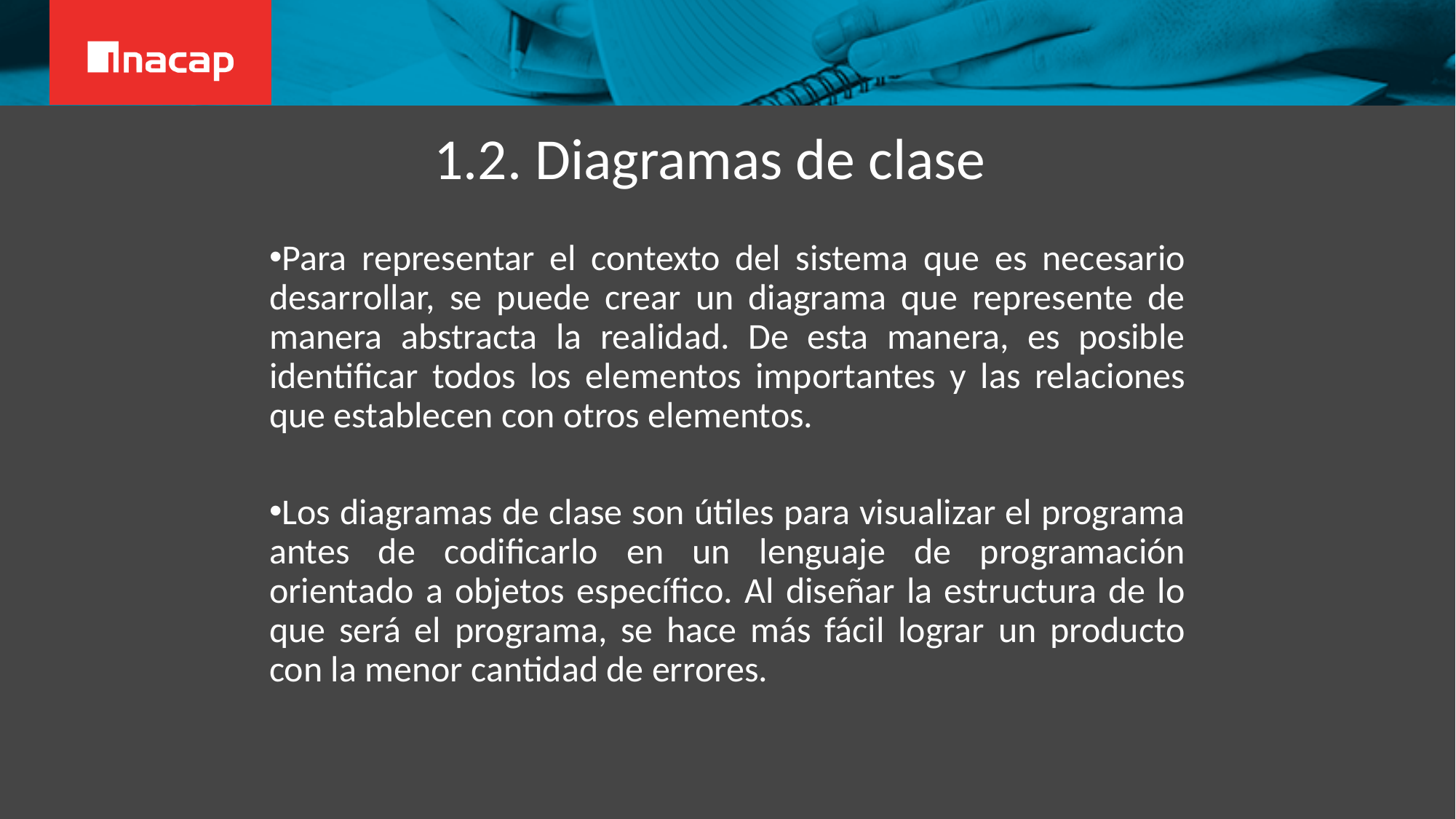

1.2. Diagramas de clase
Para representar el contexto del sistema que es necesario desarrollar, se puede crear un diagrama que represente de manera abstracta la realidad. De esta manera, es posible identificar todos los elementos importantes y las relaciones que establecen con otros elementos.

Los diagramas de clase son útiles para visualizar el programa antes de codificarlo en un lenguaje de programación orientado a objetos específico. Al diseñar la estructura de lo que será el programa, se hace más fácil lograr un producto con la menor cantidad de errores.